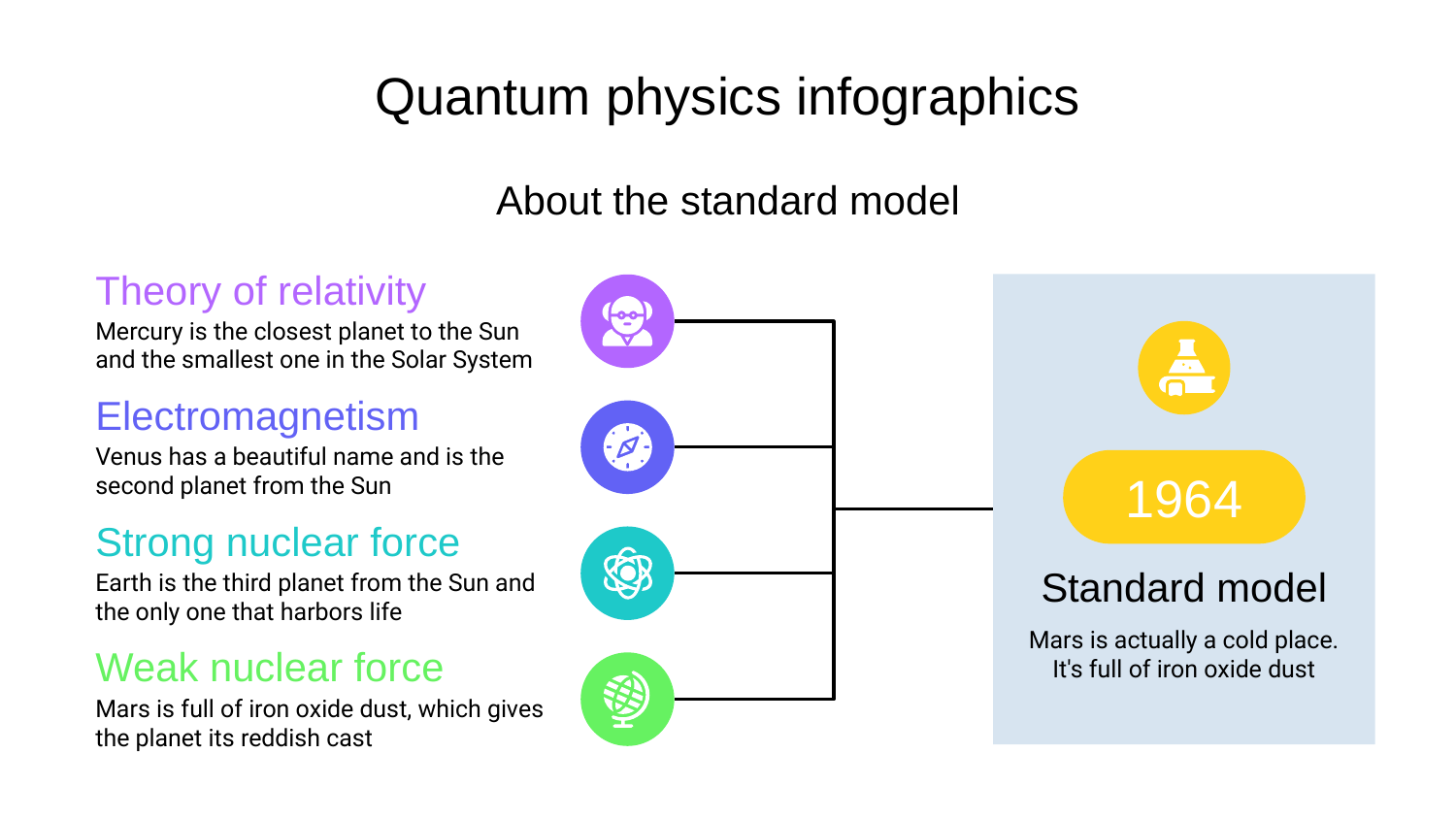

# Quantum physics infographics
About the standard model
Theory of relativity
Mercury is the closest planet to the Sun and the smallest one in the Solar System

Electromagnetism
Venus has a beautiful name and is the second planet from the Sun

1964
Standard model
Mars is actually a cold place. It's full of iron oxide dust
Strong nuclear force
Earth is the third planet from the Sun and the only one that harbors life

Weak nuclear force
Mars is full of iron oxide dust, which gives the planet its reddish cast